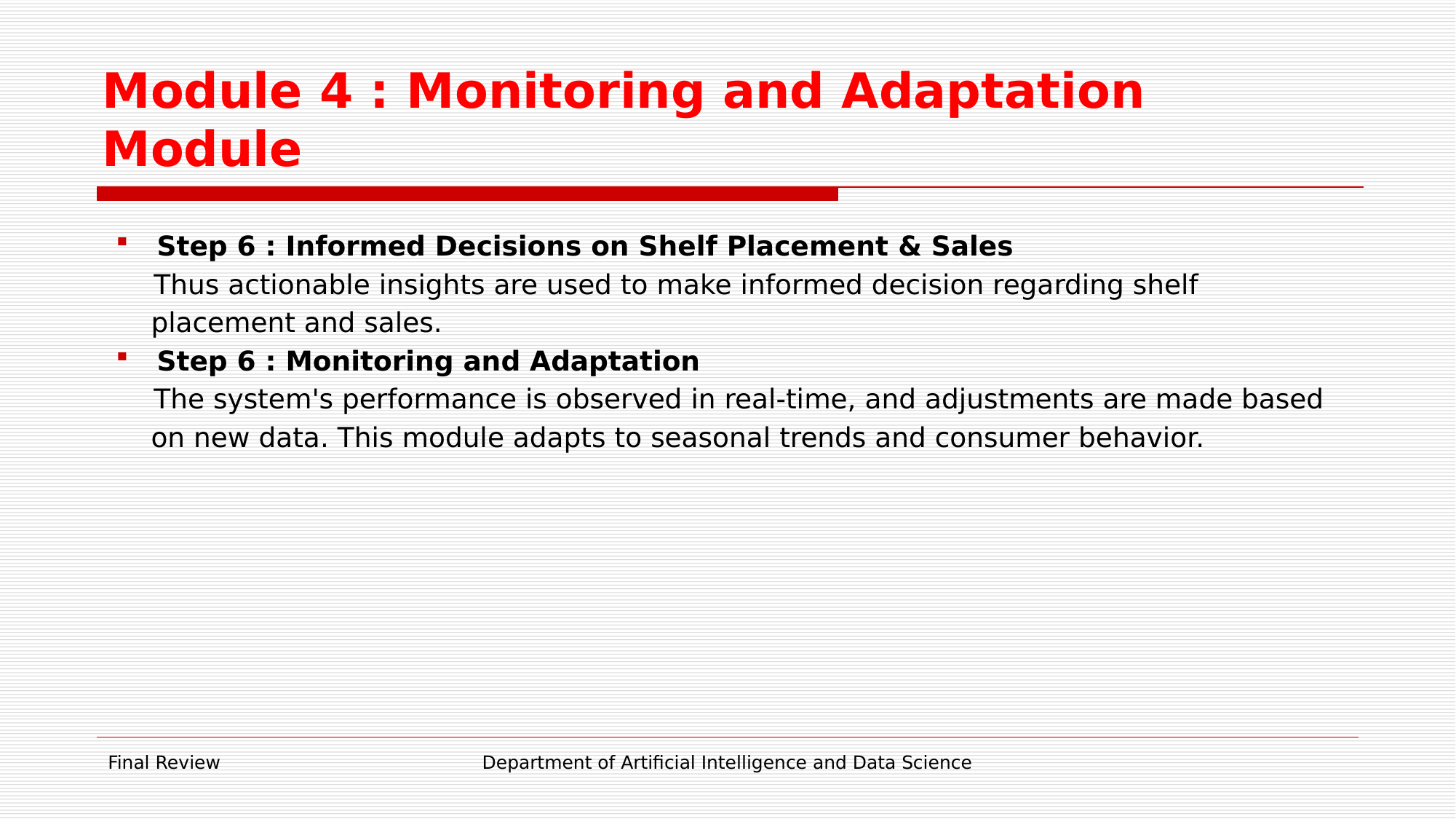

# Module 4 : Monitoring and Adaptation Module
Step 6 : Informed Decisions on Shelf Placement & Sales
    Thus actionable insights are used to make informed decision regarding shelf
    placement and sales.
Step 6 : Monitoring and Adaptation
    The system's performance is observed in real-time, and adjustments are made based
    on new data. This module adapts to seasonal trends and consumer behavior.
Final Review
Department of Artificial Intelligence and Data Science
27